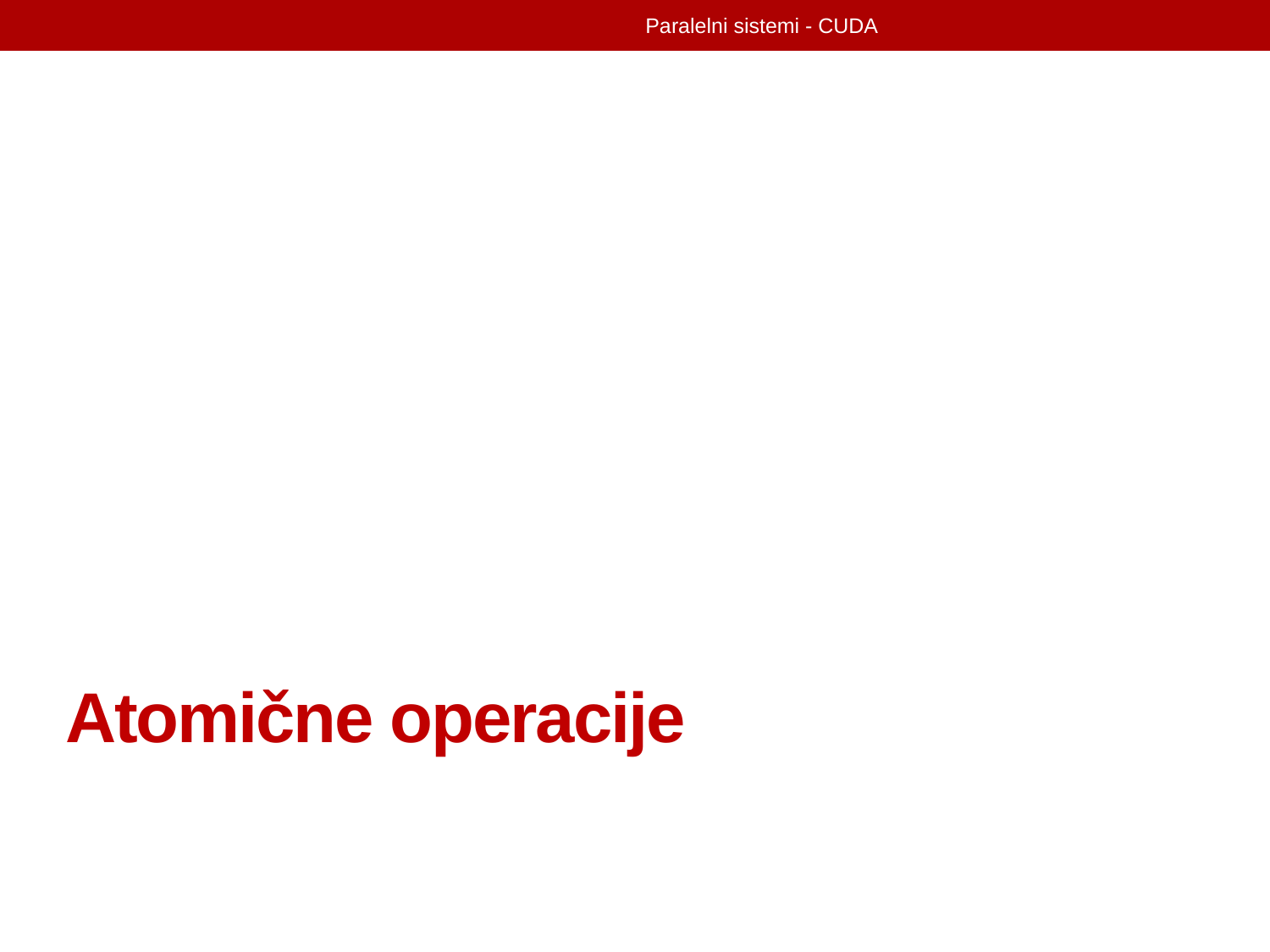

Paralelni sistemi - CUDA
# Atomične operacije